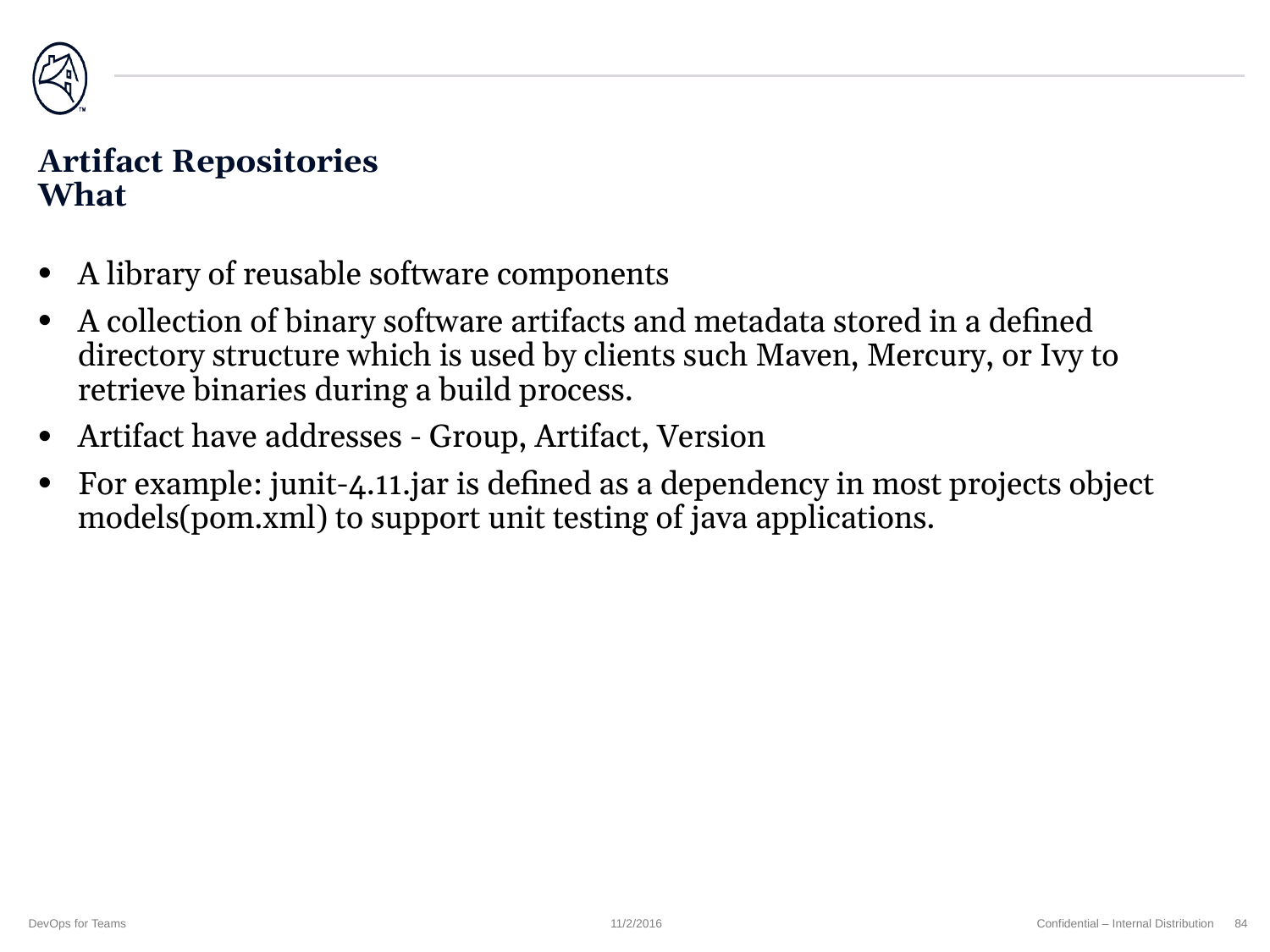

# Artifact Repositories What
A library of reusable software components
A collection of binary software artifacts and metadata stored in a defined directory structure which is used by clients such Maven, Mercury, or Ivy to retrieve binaries during a build process.
Artifact have addresses - Group, Artifact, Version
For example: junit-4.11.jar is defined as a dependency in most projects object models(pom.xml) to support unit testing of java applications.

DevOps for Teams